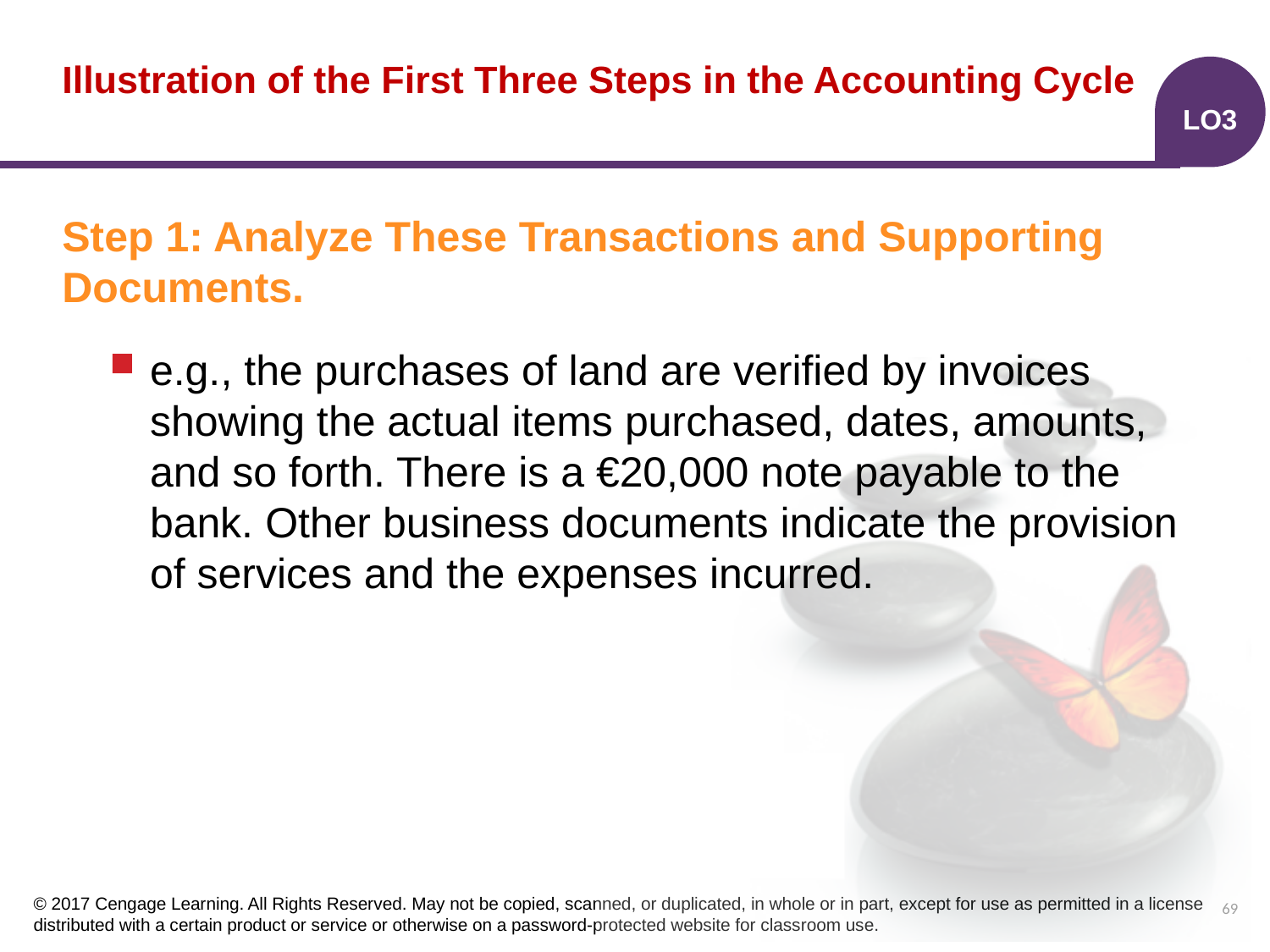

# Illustration of the First Three Steps in the Accounting Cycle
LO3
Step 1: Analyze These Transactions and Supporting 	Documents.
e.g., the purchases of land are verified by invoices showing the actual items purchased, dates, amounts, and so forth. There is a €20,000 note payable to the bank. Other business documents indicate the provision of services and the expenses incurred.
69